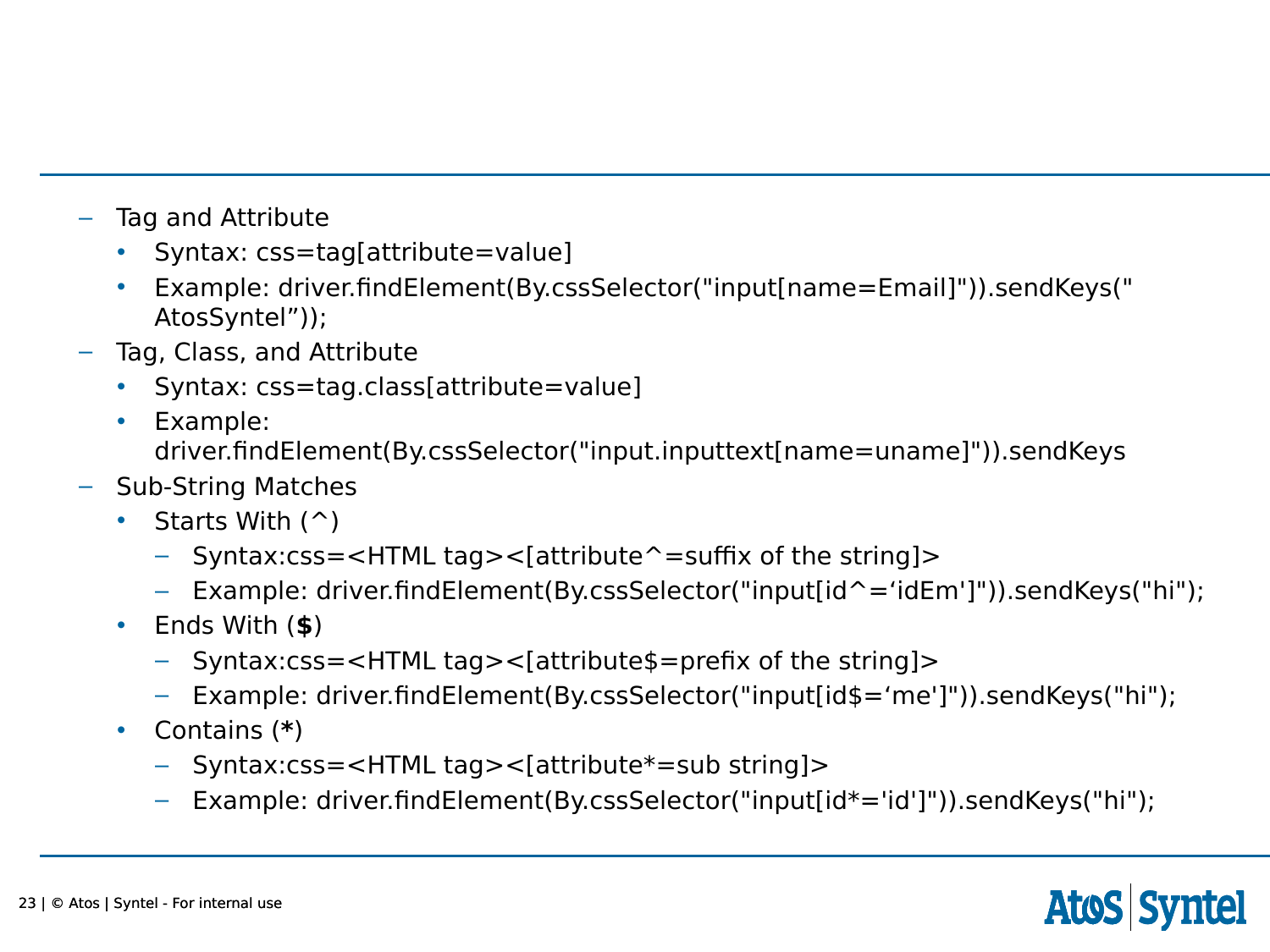

Tag and Attribute
Syntax: css=tag[attribute=value]
Example: driver.findElement(By.cssSelector("input[name=Email]")).sendKeys(" AtosSyntel”));
Tag, Class, and Attribute
Syntax: css=tag.class[attribute=value]
Example: driver.findElement(By.cssSelector("input.inputtext[name=uname]")).sendKeys
Sub-String Matches
Starts With (^)
Syntax:css=<HTML tag><[attribute^=suffix of the string]>
Example: driver.findElement(By.cssSelector("input[id^=‘idEm']")).sendKeys("hi");
Ends With ($)
Syntax:css=<HTML tag><[attribute$=prefix of the string]>
Example: driver.findElement(By.cssSelector("input[id$=‘me']")).sendKeys("hi");
Contains (*)
Syntax:css=<HTML tag><[attribute*=sub string]>
Example: driver.findElement(By.cssSelector("input[id*='id']")).sendKeys("hi");